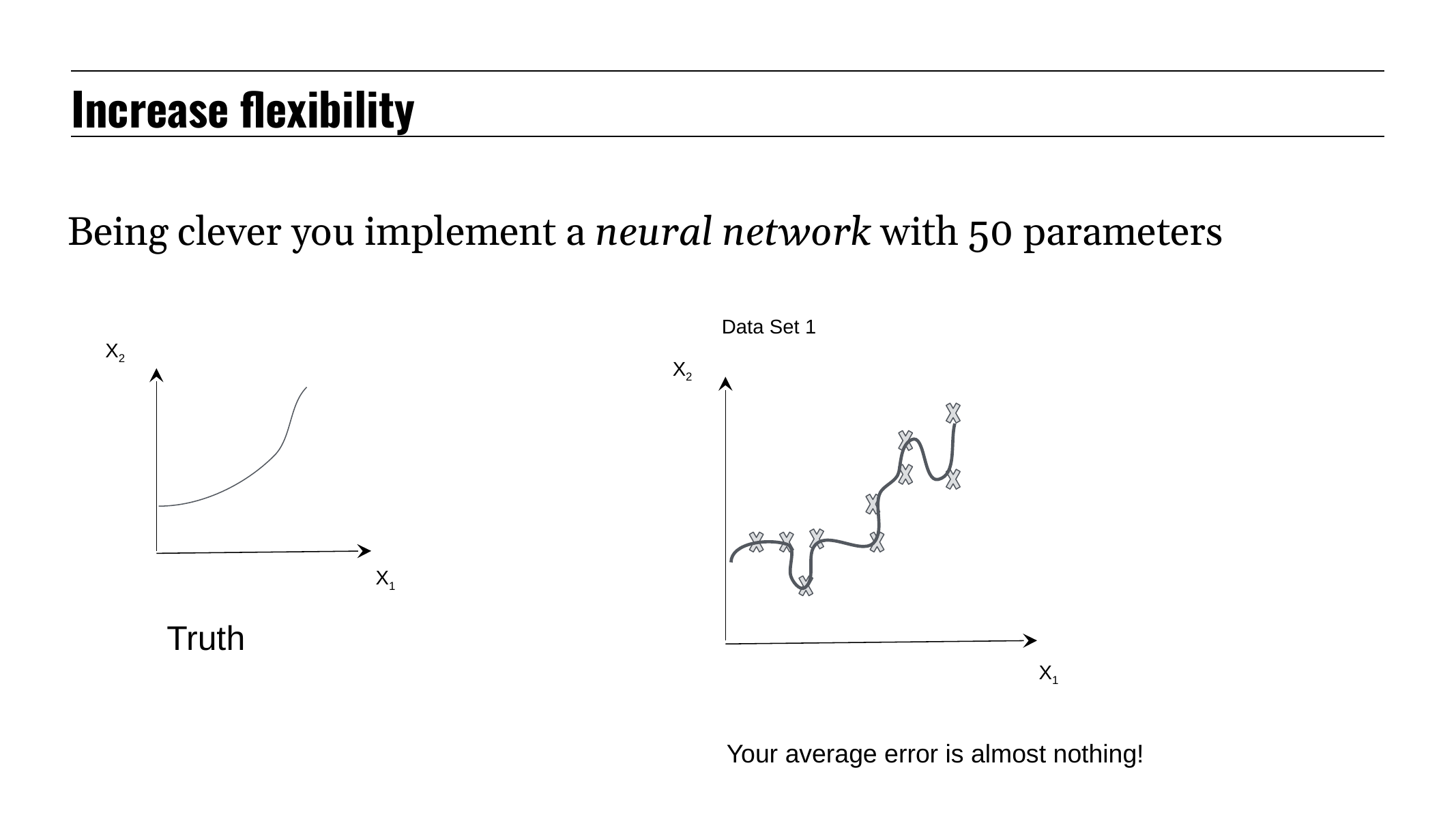

Increase flexibility
Being clever you implement a neural network with 50 parameters

Data Set 1
X2
X2

X1

Truth
X1
Your average error is almost nothing!